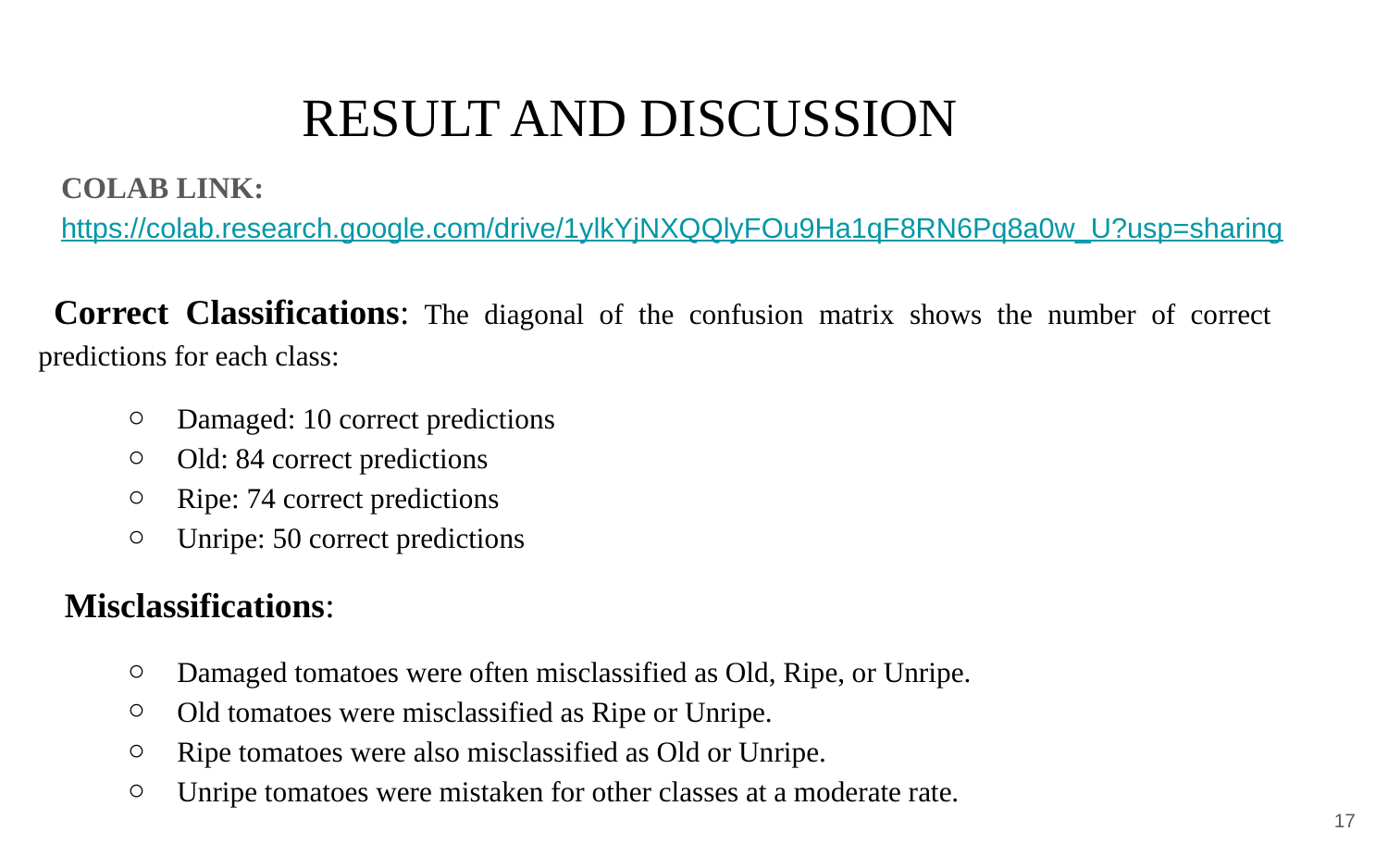

# RESULT AND DISCUSSION
COLAB LINK: https://colab.research.google.com/drive/1ylkYjNXQQlyFOu9Ha1qF8RN6Pq8a0w_U?usp=sharing
 Correct Classifications: The diagonal of the confusion matrix shows the number of correct predictions for each class:
Damaged: 10 correct predictions
Old: 84 correct predictions
Ripe: 74 correct predictions
Unripe: 50 correct predictions
   Misclassifications:
Damaged tomatoes were often misclassified as Old, Ripe, or Unripe.
Old tomatoes were misclassified as Ripe or Unripe.
Ripe tomatoes were also misclassified as Old or Unripe.
Unripe tomatoes were mistaken for other classes at a moderate rate.

17